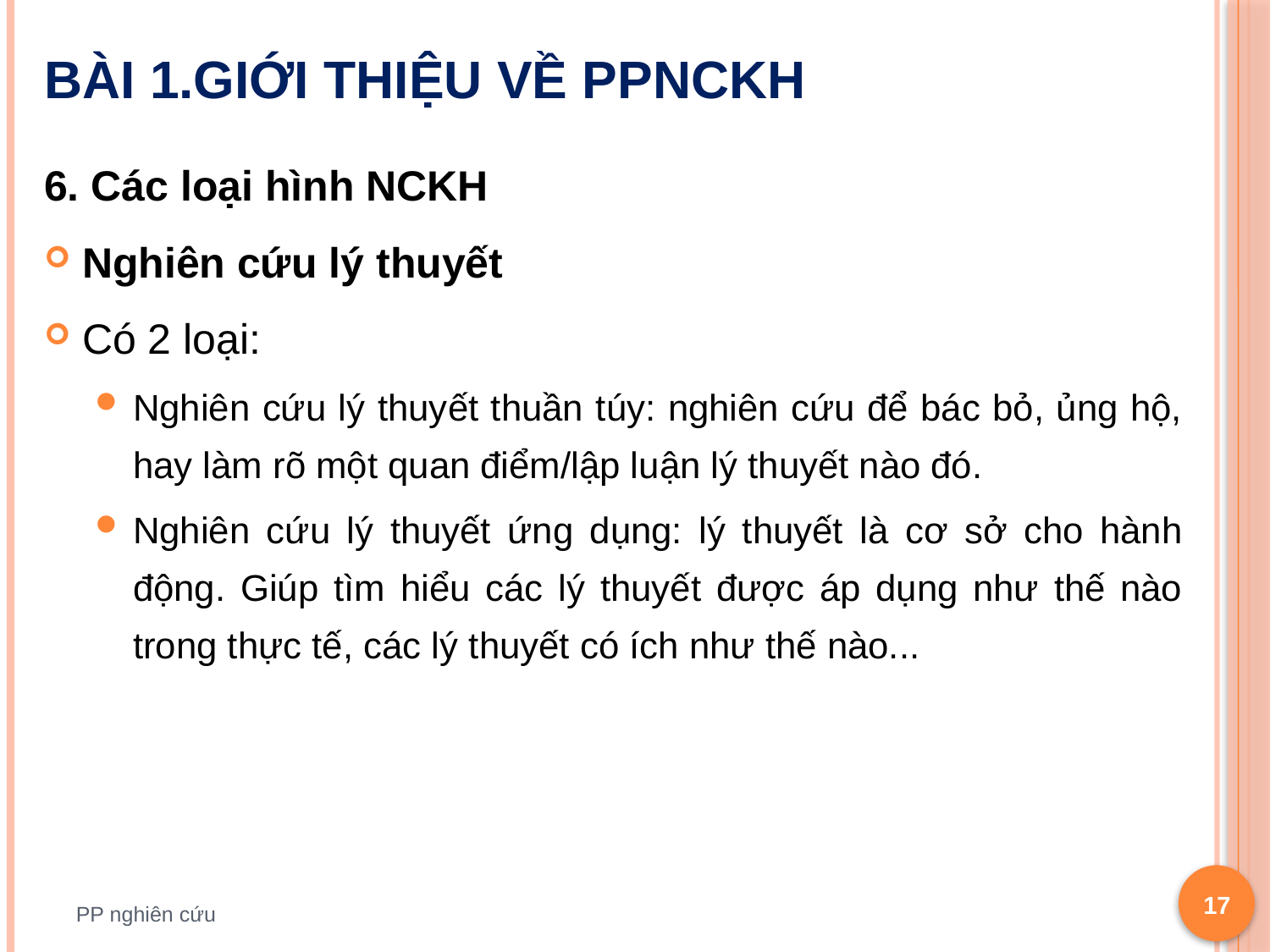

# Bài 1.Giới thiệu về PPNCKH
6. Các loại hình NCKH
Nghiên cứu lý thuyết
Có 2 loại:
Nghiên cứu lý thuyết thuần túy: nghiên cứu để bác bỏ, ủng hộ, hay làm rõ một quan điểm/lập luận lý thuyết nào đó.
Nghiên cứu lý thuyết ứng dụng: lý thuyết là cơ sở cho hành động. Giúp tìm hiểu các lý thuyết được áp dụng như thế nào trong thực tế, các lý thuyết có ích như thế nào...
17
PP nghiên cứu